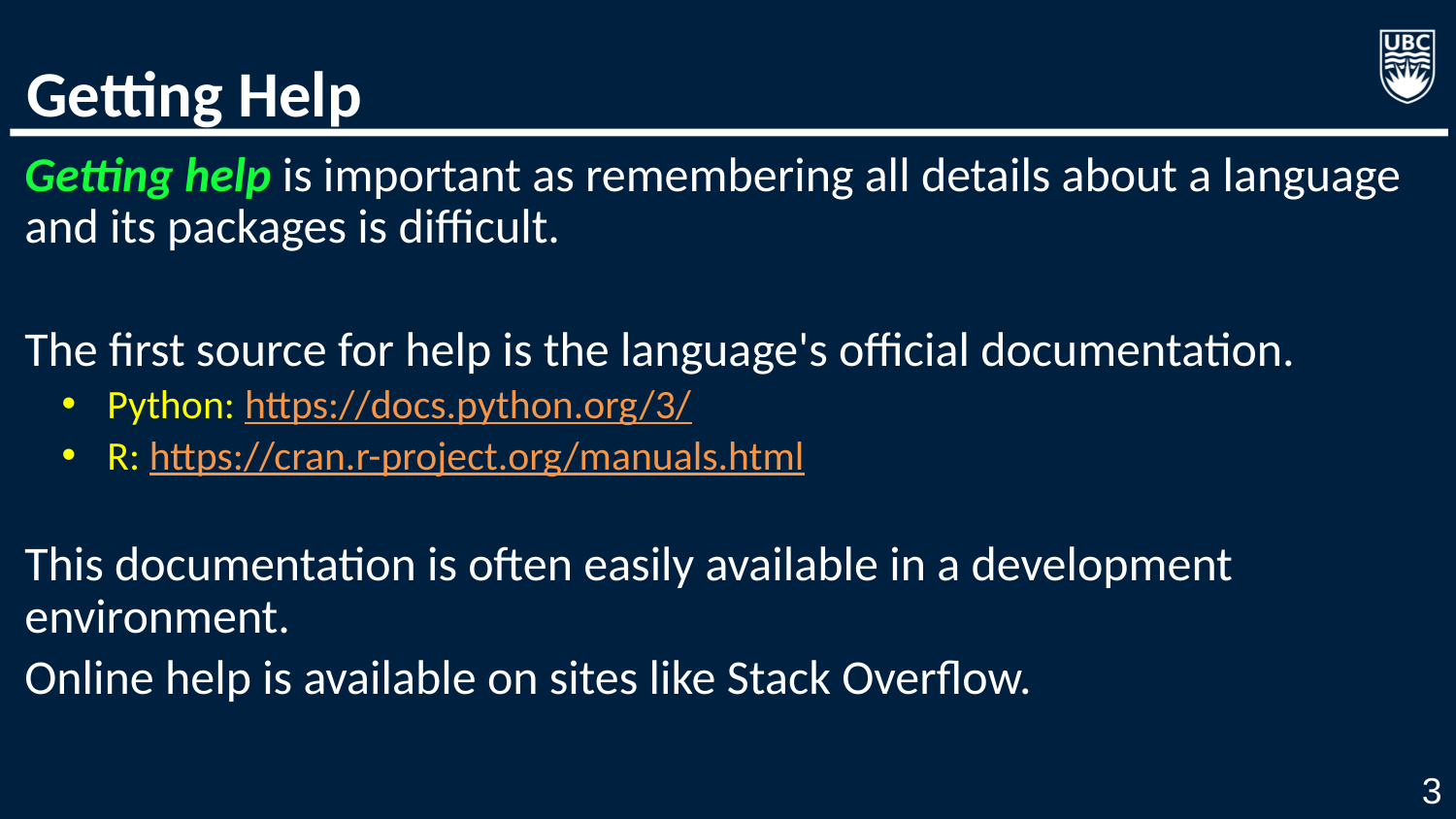

# Getting Help
Getting help is important as remembering all details about a language and its packages is difficult.

The first source for help is the language's official documentation.
Python: https://docs.python.org/3/
R: https://cran.r-project.org/manuals.html

This documentation is often easily available in a development environment.
Online help is available on sites like Stack Overflow.